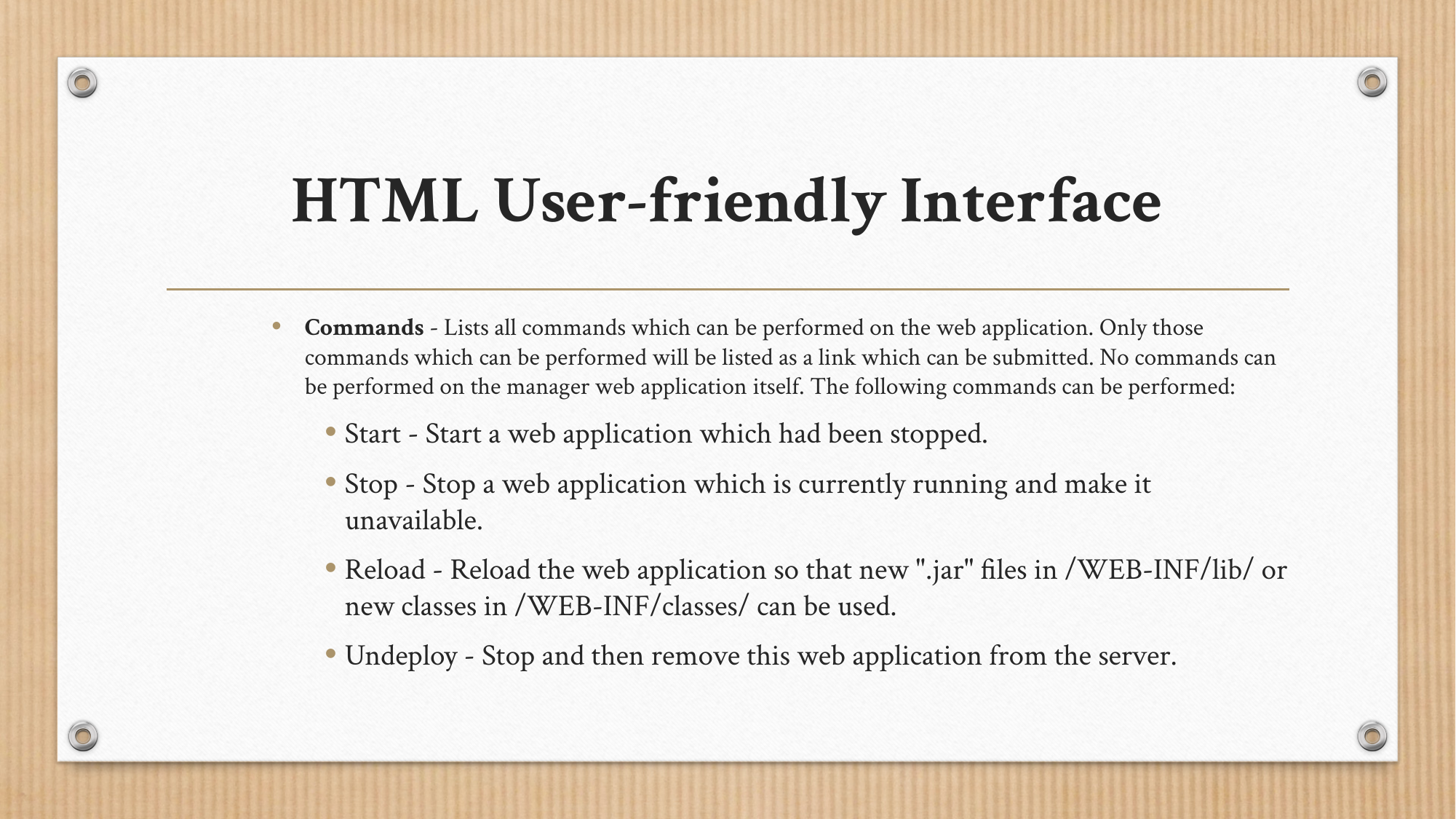

# HTML User-friendly Interface
Commands - Lists all commands which can be performed on the web application. Only those commands which can be performed will be listed as a link which can be submitted. No commands can be performed on the manager web application itself. The following commands can be performed:
Start - Start a web application which had been stopped.
Stop - Stop a web application which is currently running and make it unavailable.
Reload - Reload the web application so that new ".jar" files in /WEB-INF/lib/ or new classes in /WEB-INF/classes/ can be used.
Undeploy - Stop and then remove this web application from the server.